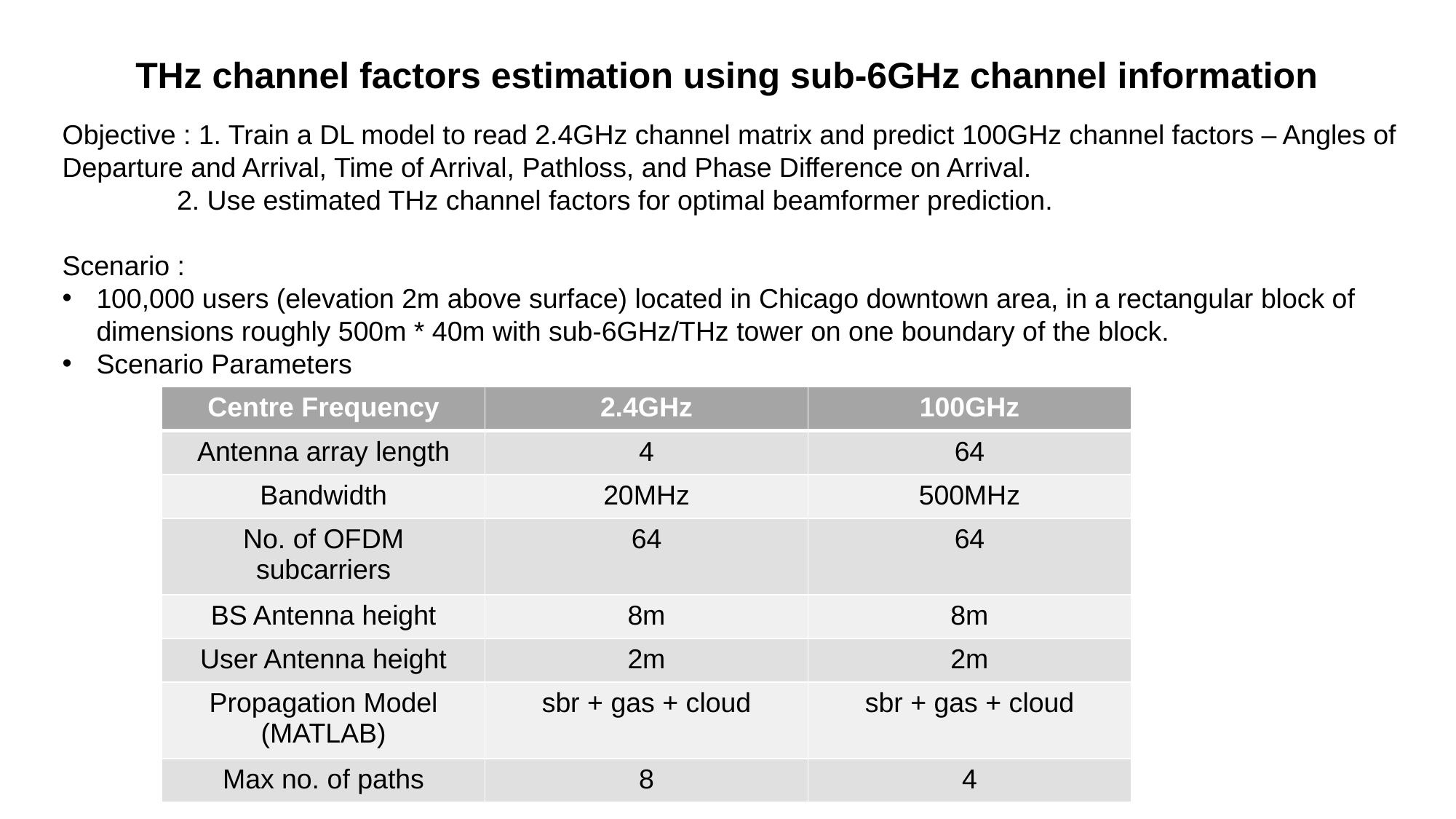

THz channel factors estimation using sub-6GHz channel information
Objective : 1. Train a DL model to read 2.4GHz channel matrix and predict 100GHz channel factors – Angles of Departure and Arrival, Time of Arrival, Pathloss, and Phase Difference on Arrival.
               2. Use estimated THz channel factors for optimal beamformer prediction.

Scenario :
100,000 users (elevation 2m above surface) located in Chicago downtown area, in a rectangular block of dimensions roughly 500m * 40m with sub-6GHz/THz tower on one boundary of the block.
Scenario Parameters

| Centre Frequency | 2.4GHz | 100GHz |
| --- | --- | --- |
| Antenna array length | 4 | 64 |
| Bandwidth | 20MHz | 500MHz |
| No. of OFDM subcarriers | 64 | 64 |
| BS Antenna height | 8m | 8m |
| User Antenna height | 2m | 2m |
| Propagation Model (MATLAB) | sbr + gas + cloud | sbr + gas + cloud |
| Max no. of paths | 8 | 4 |